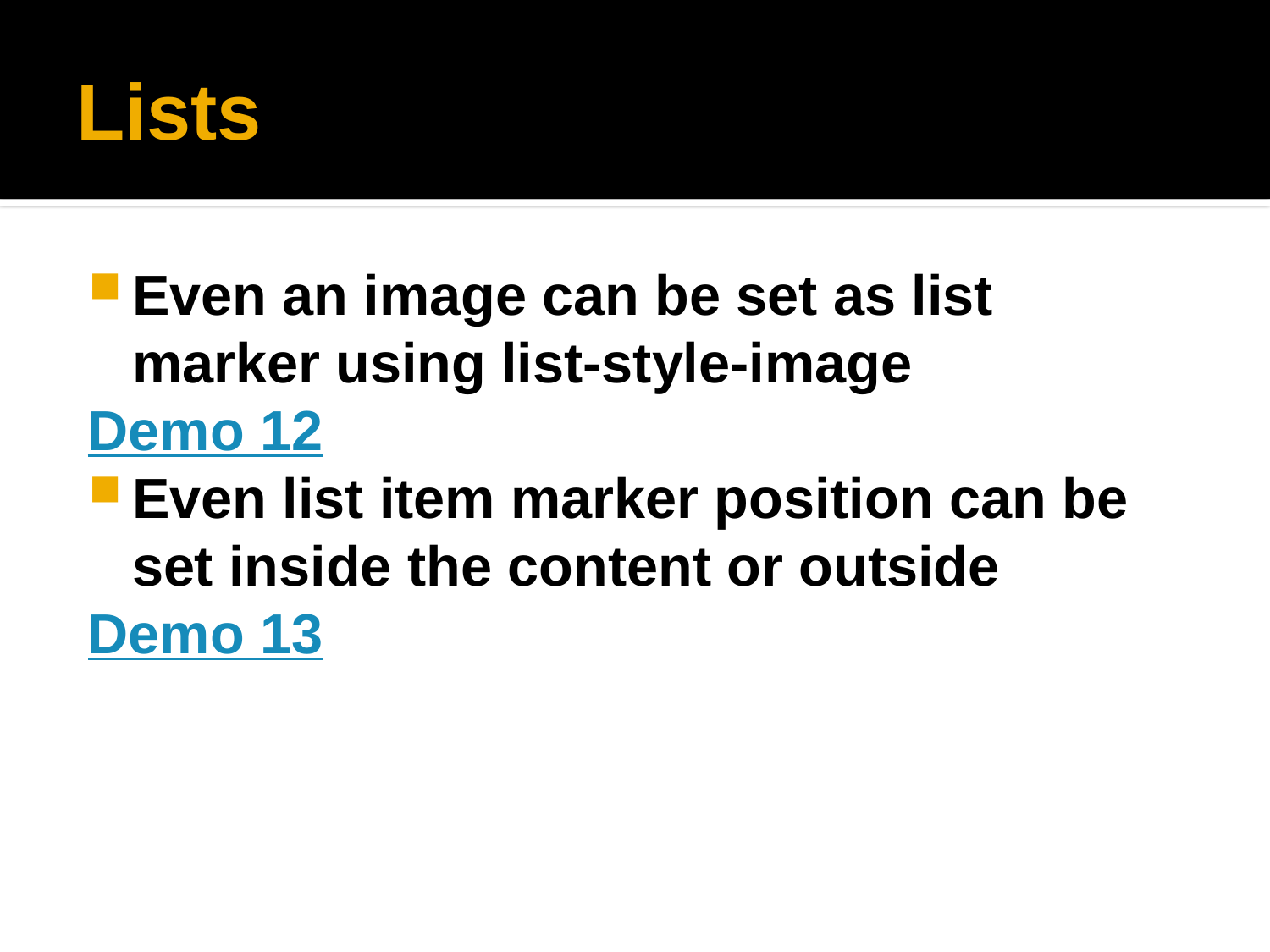

# Lists
Even an image can be set as list marker using list-style-image
Demo 12
Even list item marker position can be set inside the content or outside
Demo 13